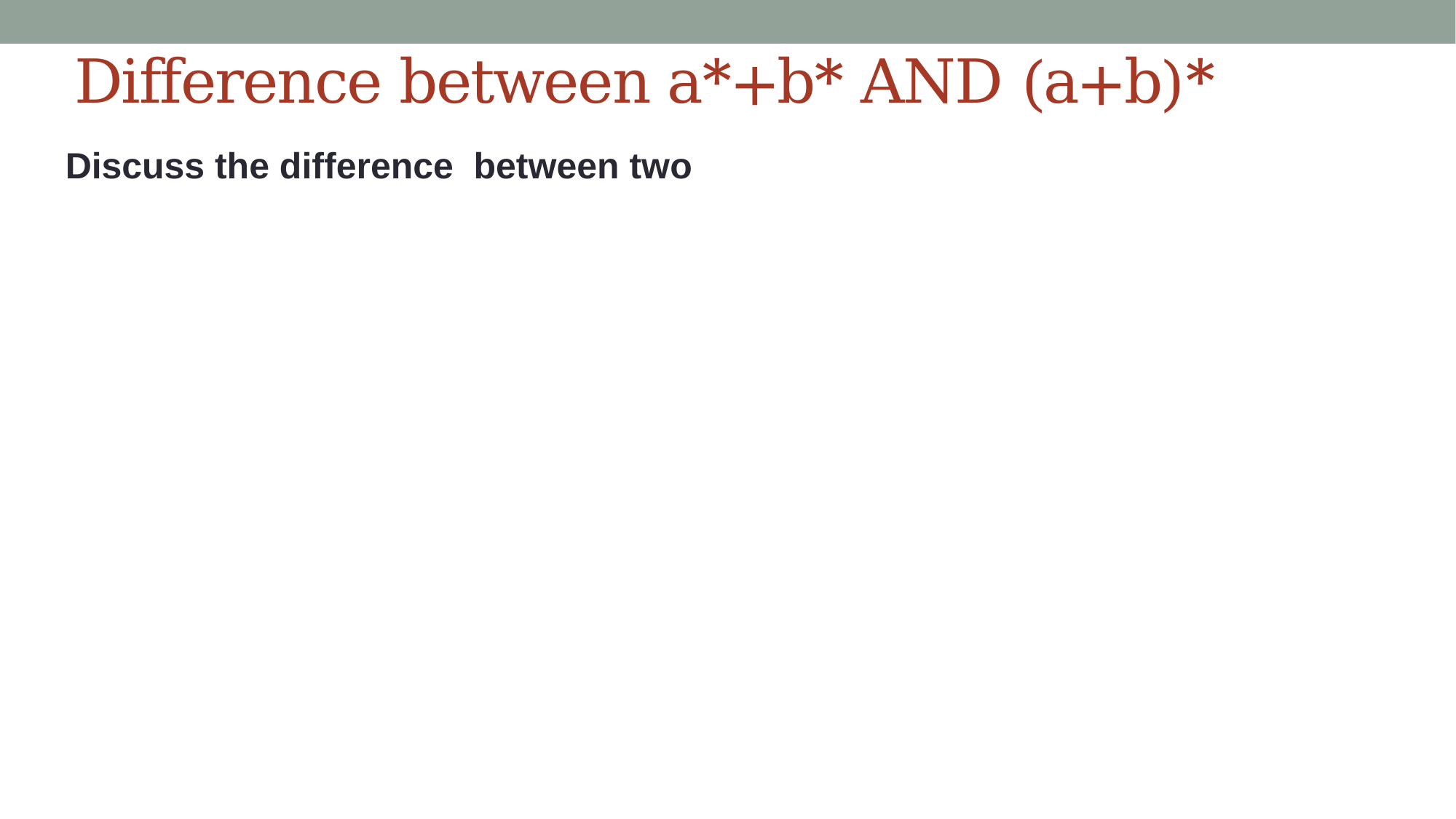

# Difference between a*+b* AND (a+b)*
Discuss the difference  between two